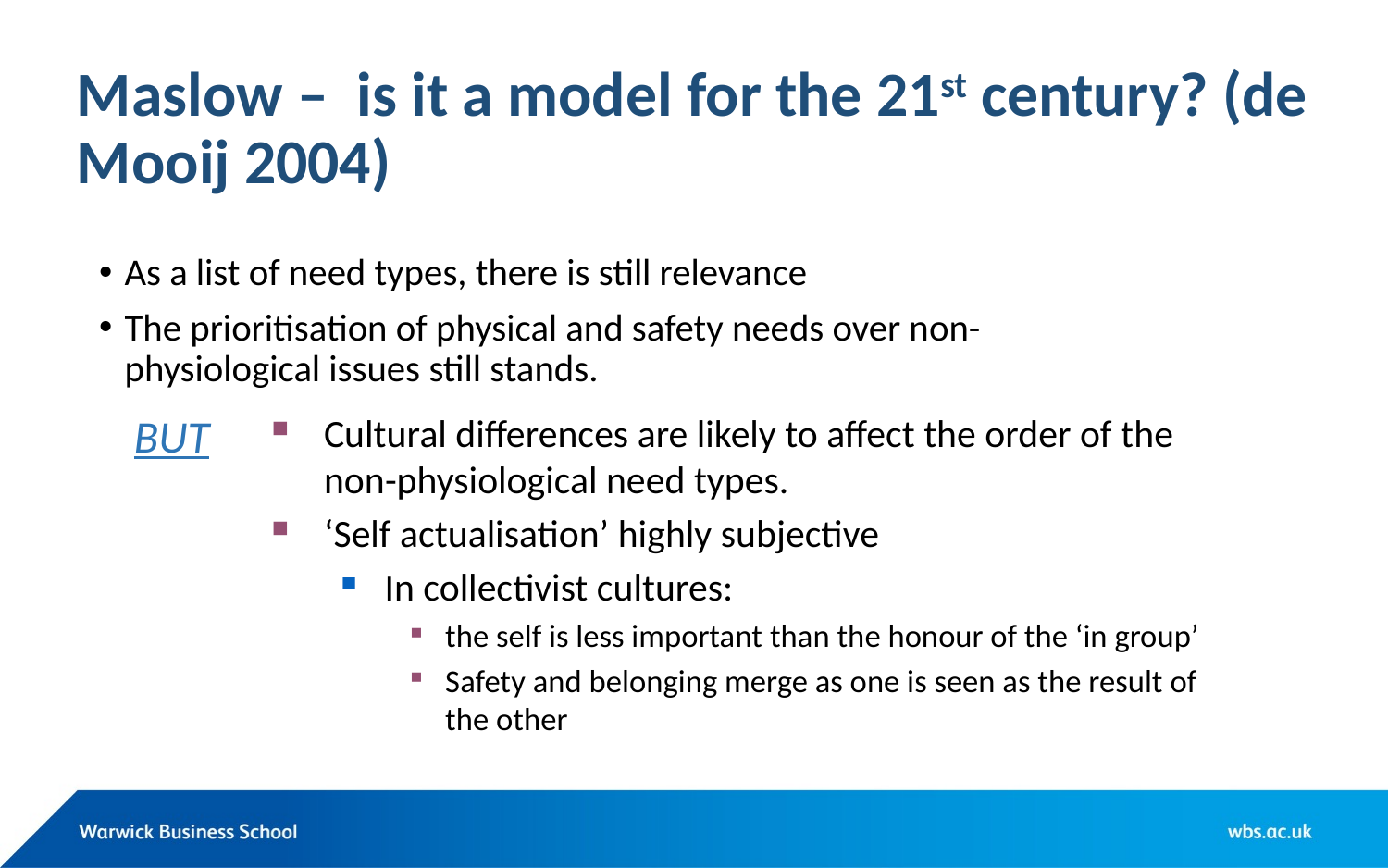

# Maslow –  is it a model for the 21st century? (de Mooij 2004)
As a list of need types, there is still relevance
The prioritisation of physical and safety needs over non-physiological issues still stands.
BUT
Cultural differences are likely to affect the order of the non-physiological need types.
‘Self actualisation’ highly subjective
In collectivist cultures:
the self is less important than the honour of the ‘in group’
Safety and belonging merge as one is seen as the result of the other